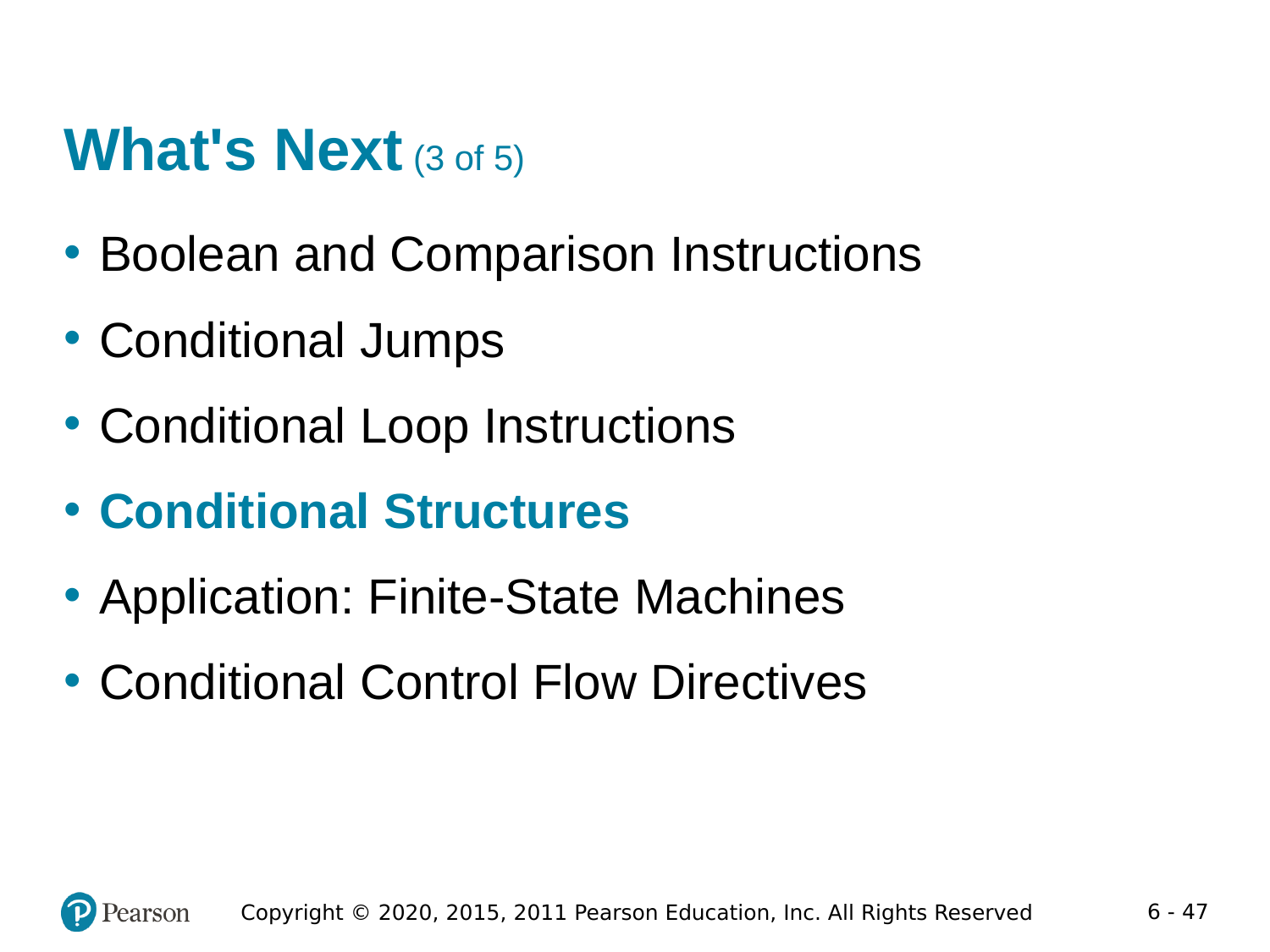

# What's Next (3 of 5)
Boolean and Comparison Instructions
Conditional Jumps
Conditional Loop Instructions
Conditional Structures
Application: Finite-State Machines
Conditional Control Flow Directives